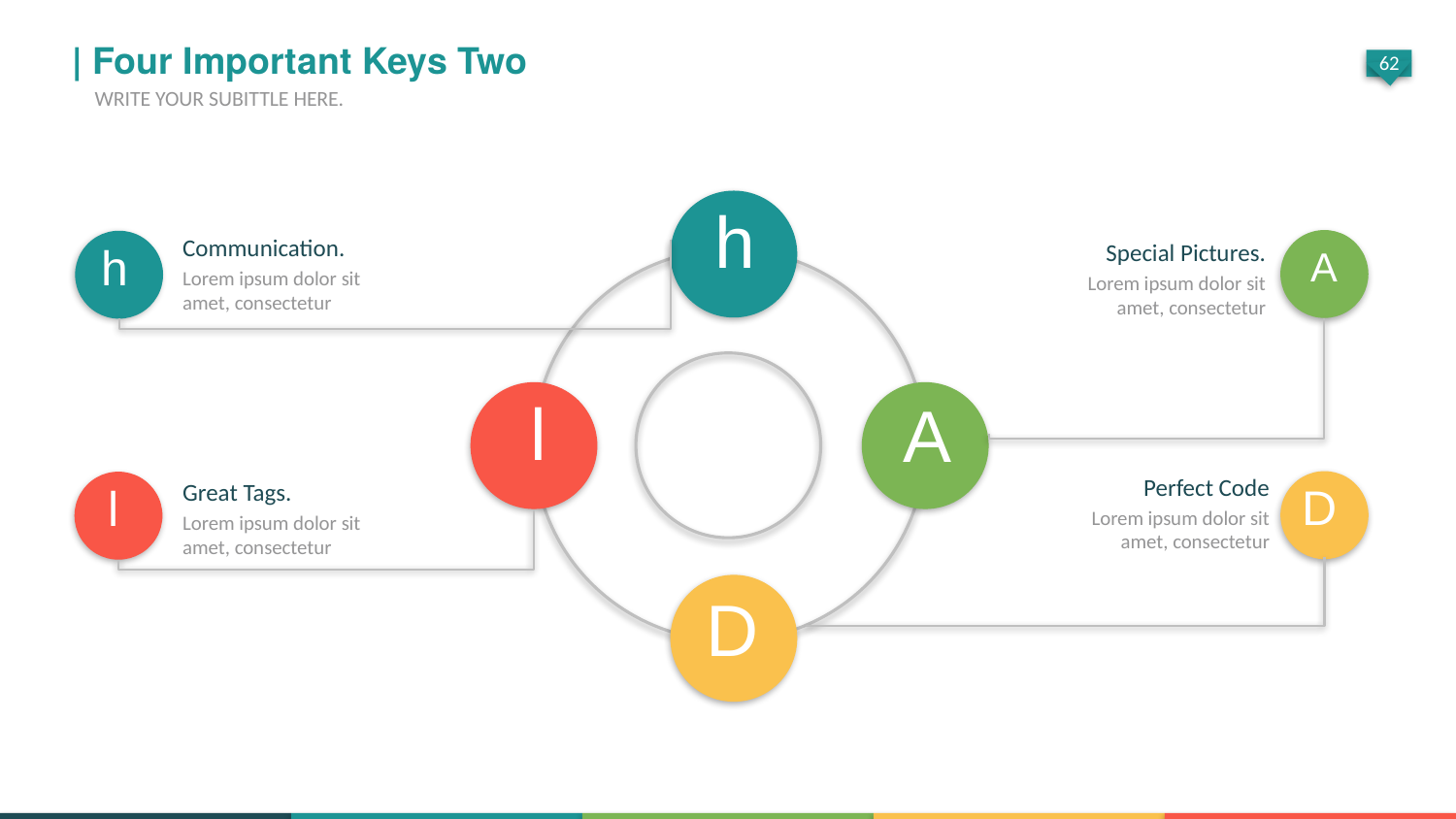

| Four Important Keys Two
WRITE YOUR SUBITTLE HERE.
h

Communication.
Lorem ipsum dolor sit amet, consectetur

A
Special Pictures.
Lorem ipsum dolor sit amet, consectetur
h

l

A
Perfect Code
Lorem ipsum dolor sit amet, consectetur
Great Tags.
Lorem ipsum dolor sit amet, consectetur
D

l

D